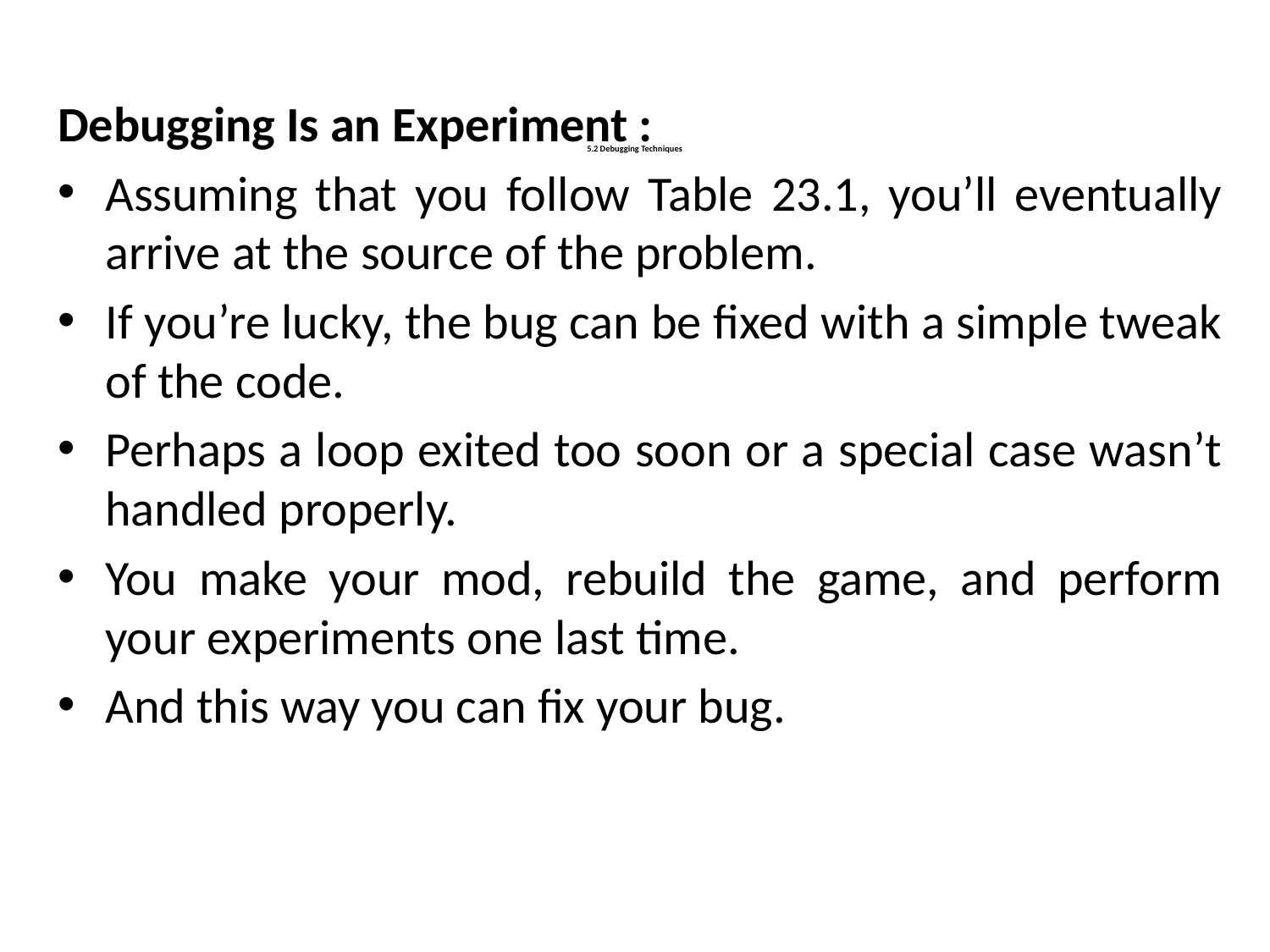

Debugging Is an Experiment :
Assuming that you follow Table 23.1, you’ll eventually arrive at the source of the problem.
If you’re lucky, the bug can be fixed with a simple tweak of the code.
Perhaps a loop exited too soon or a special case wasn’t handled properly.
You make your mod, rebuild the game, and perform your experiments one last time.
And this way you can fix your bug.
# 5.2 Debugging Techniques